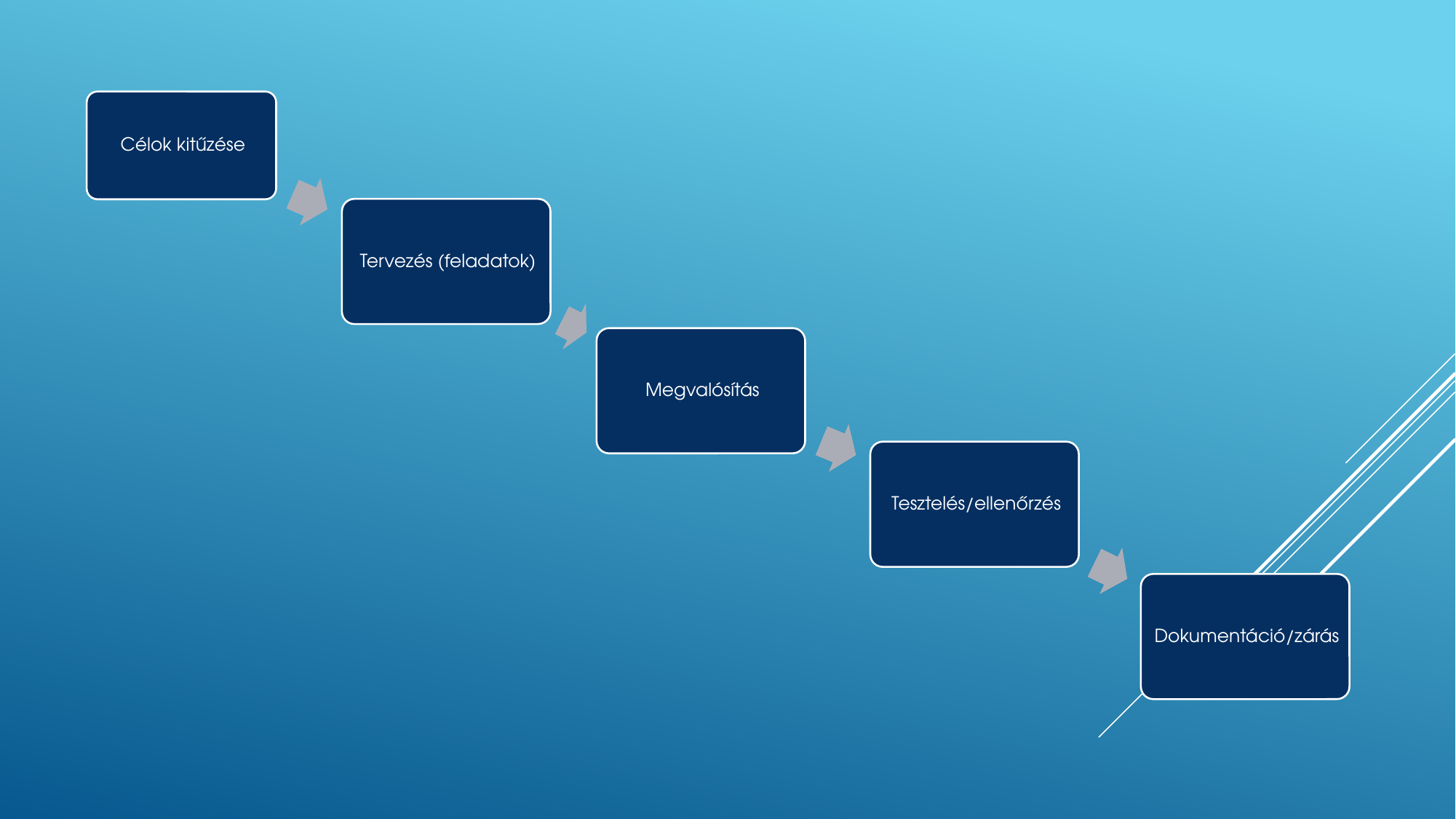

Célok kitűzése

Tervezés (feladatok)

Megvalósítás

Tesztelés/ellenőrzés

Dokumentáció/zárás